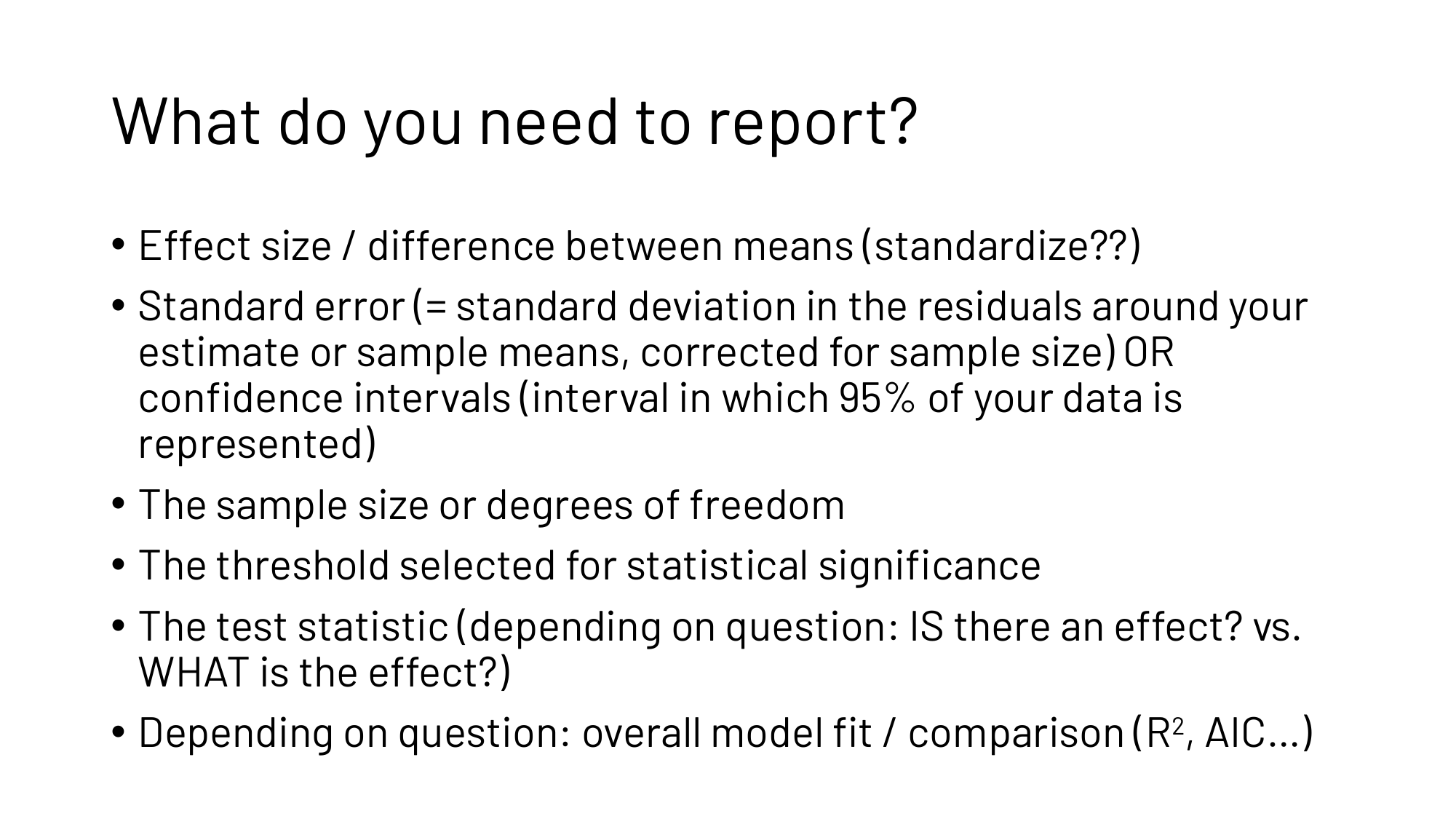

# What do you need to report?
Effect size / difference between means (standardize??)
Standard error (= standard deviation in the residuals around your estimate or sample means, corrected for sample size) OR confidence intervals (interval in which 95% of your data is represented)
The sample size or degrees of freedom
The threshold selected for statistical significance
The test statistic (depending on question: IS there an effect? vs. WHAT is the effect?)
Depending on question: overall model fit / comparison (R2, AIC…)